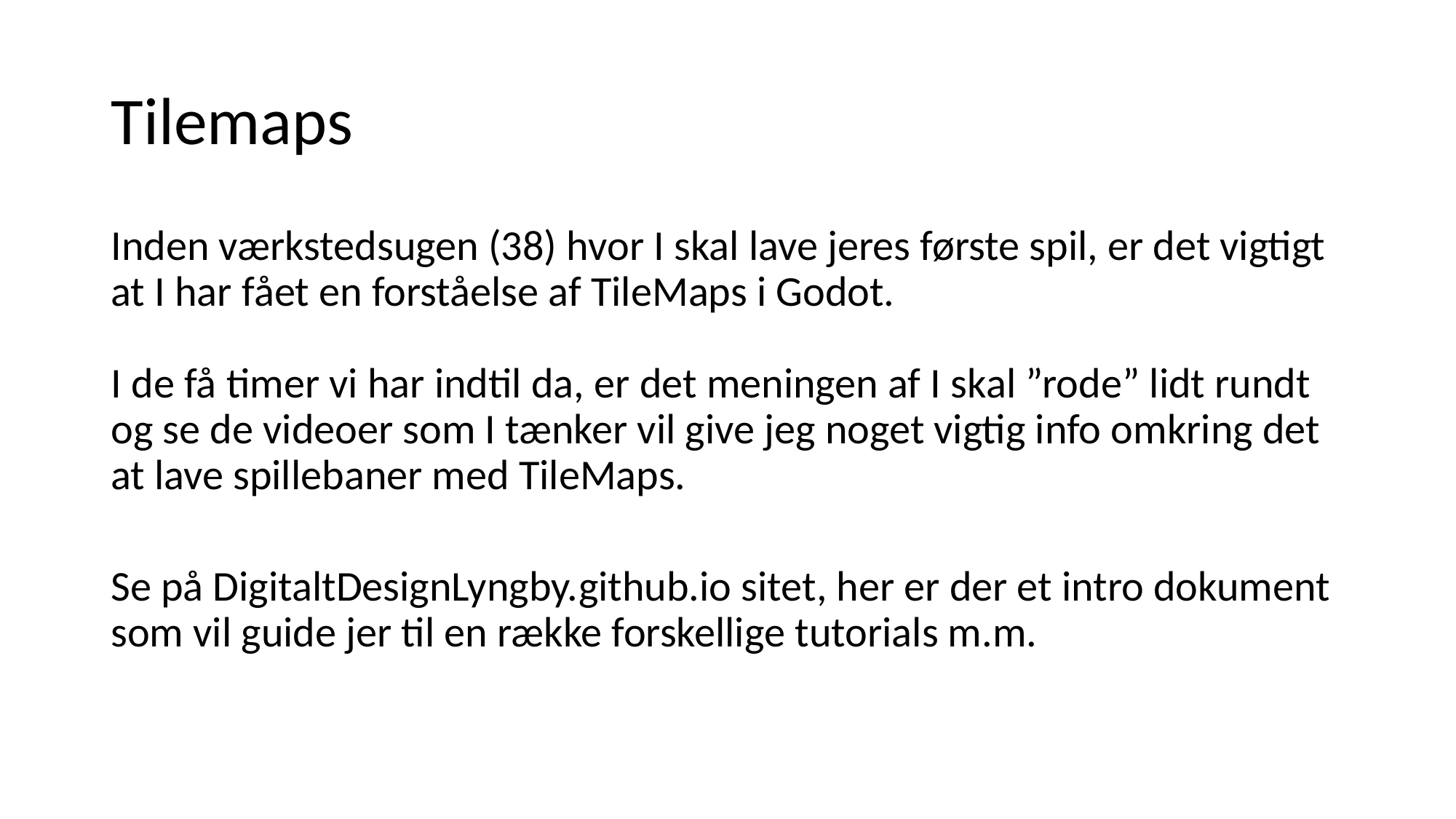

# Tilemaps
Inden værkstedsugen (38) hvor I skal lave jeres første spil, er det vigtigt at I har fået en forståelse af TileMaps i Godot.
I de få timer vi har indtil da, er det meningen af I skal ”rode” lidt rundt og se de videoer som I tænker vil give jeg noget vigtig info omkring det at lave spillebaner med TileMaps.
Se på DigitaltDesignLyngby.github.io sitet, her er der et intro dokument som vil guide jer til en række forskellige tutorials m.m.